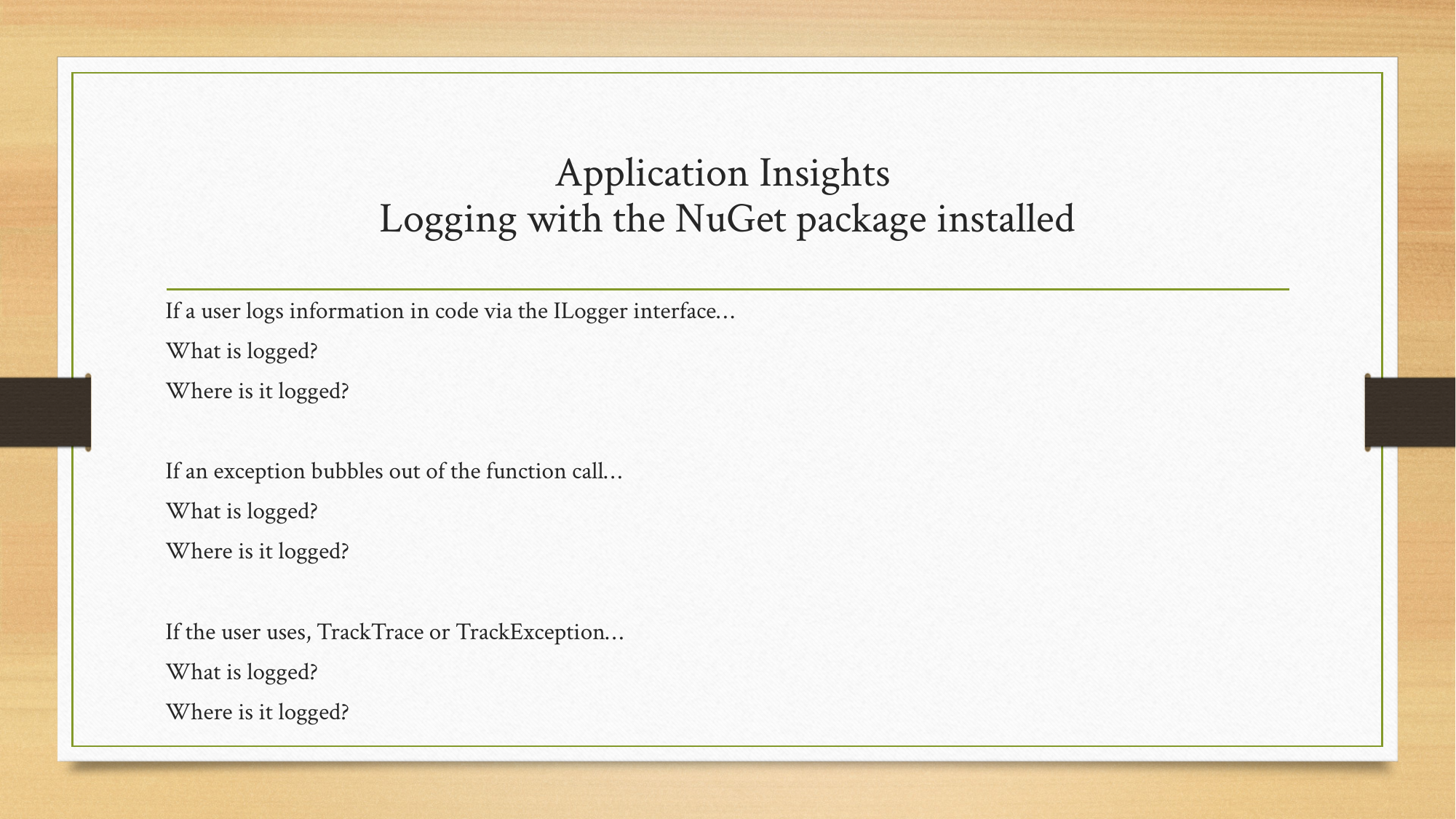

# Application Insights Logging with the NuGet package installed
If a user logs information in code via the ILogger interface…
What is logged?
Where is it logged?

If an exception bubbles out of the function call…
What is logged?
Where is it logged?

If the user uses, TrackTrace or TrackException…
What is logged?
Where is it logged?